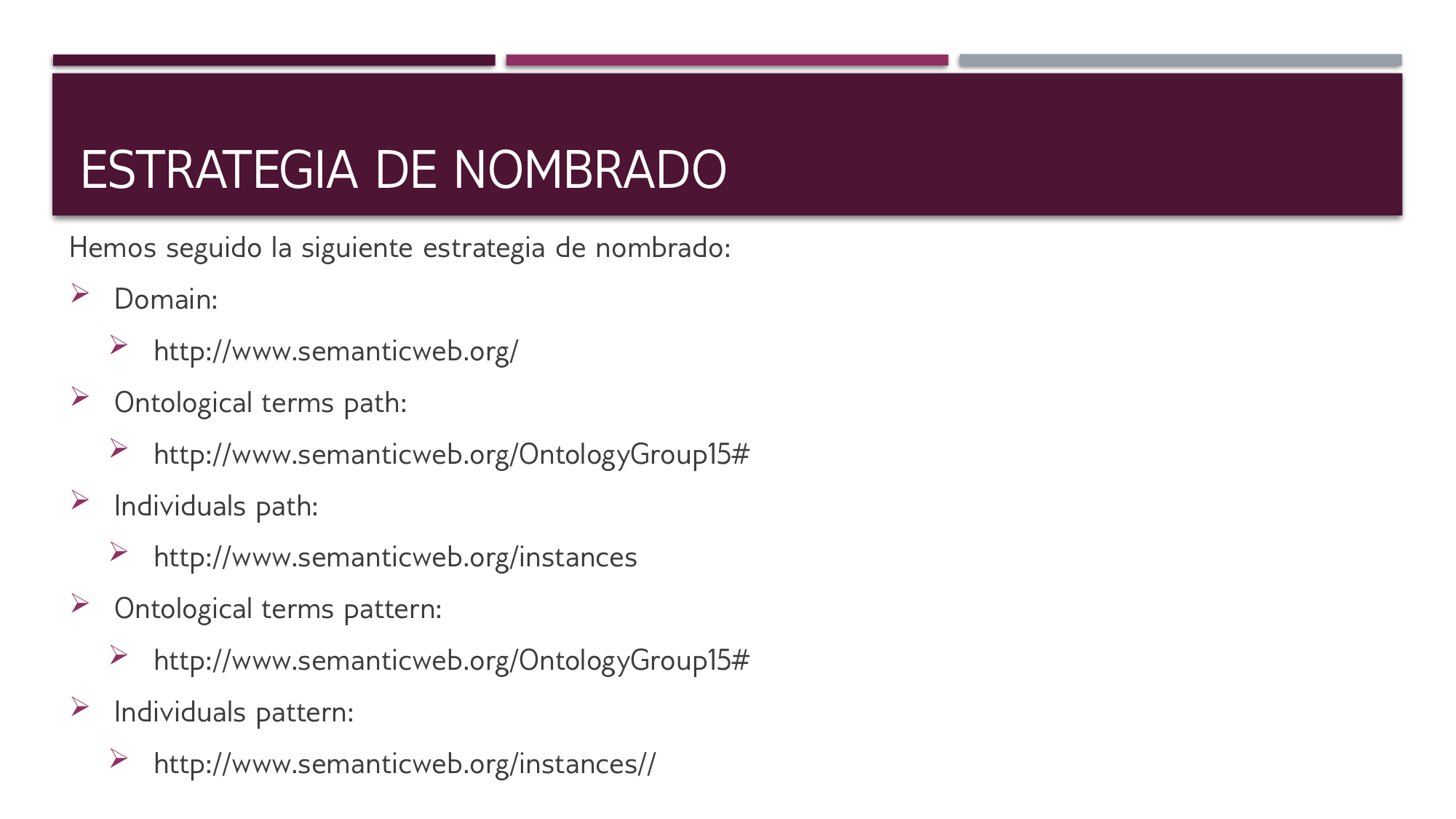

# Estrategia de nombrado
Hemos seguido la siguiente estrategia de nombrado:
 Domain:
 http://www.semanticweb.org/
 Ontological terms path:
 http://www.semanticweb.org/OntologyGroup15#
 Individuals path:
 http://www.semanticweb.org/instances
 Ontological terms pattern:
 http://www.semanticweb.org/OntologyGroup15#
 Individuals pattern:
 http://www.semanticweb.org/instances//